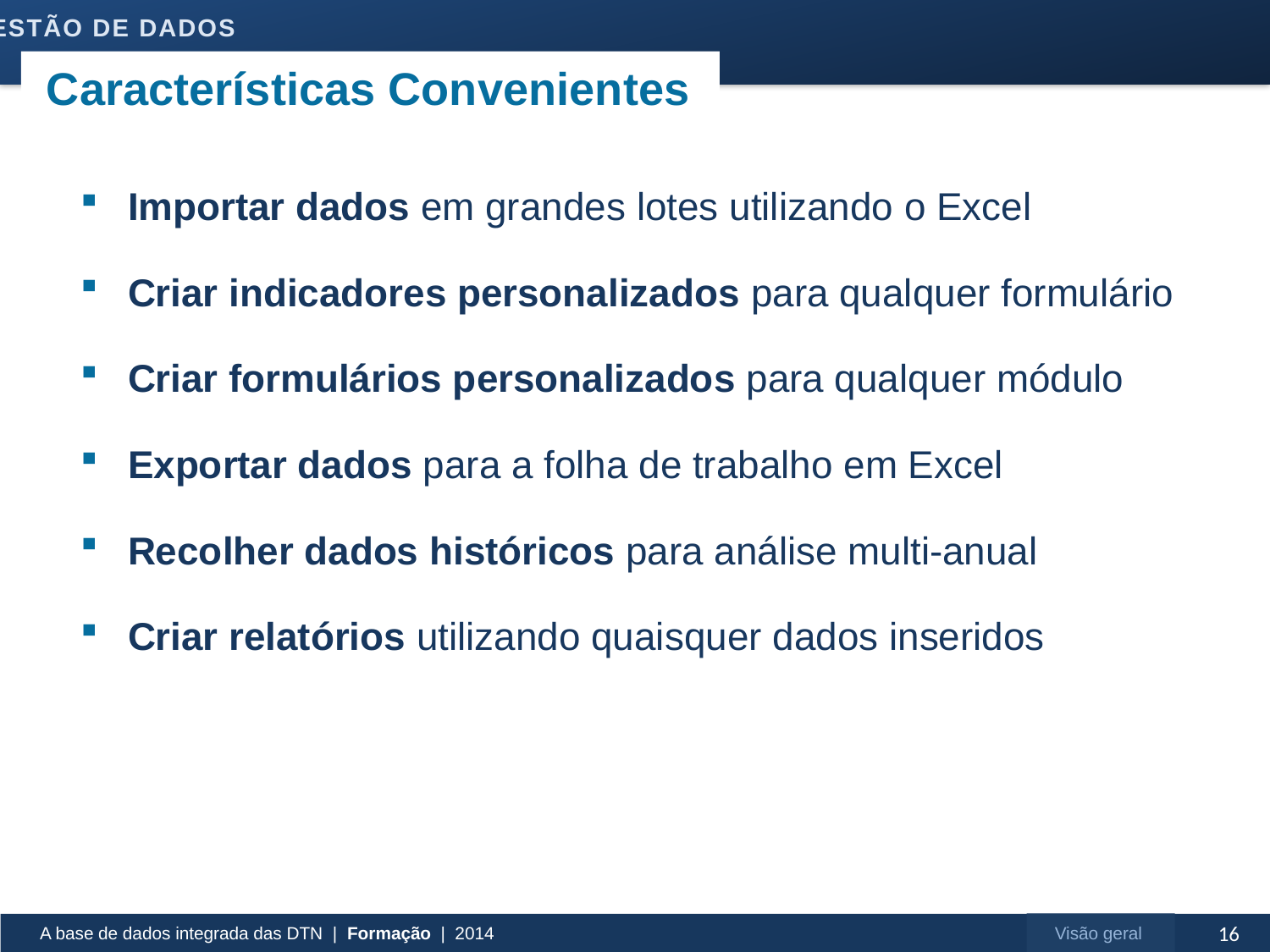

gestão de dados
# Características Convenientes
Importar dados em grandes lotes utilizando o Excel
Criar indicadores personalizados para qualquer formulário
Criar formulários personalizados para qualquer módulo
Exportar dados para a folha de trabalho em Excel
Recolher dados históricos para análise multi-anual
Criar relatórios utilizando quaisquer dados inseridos